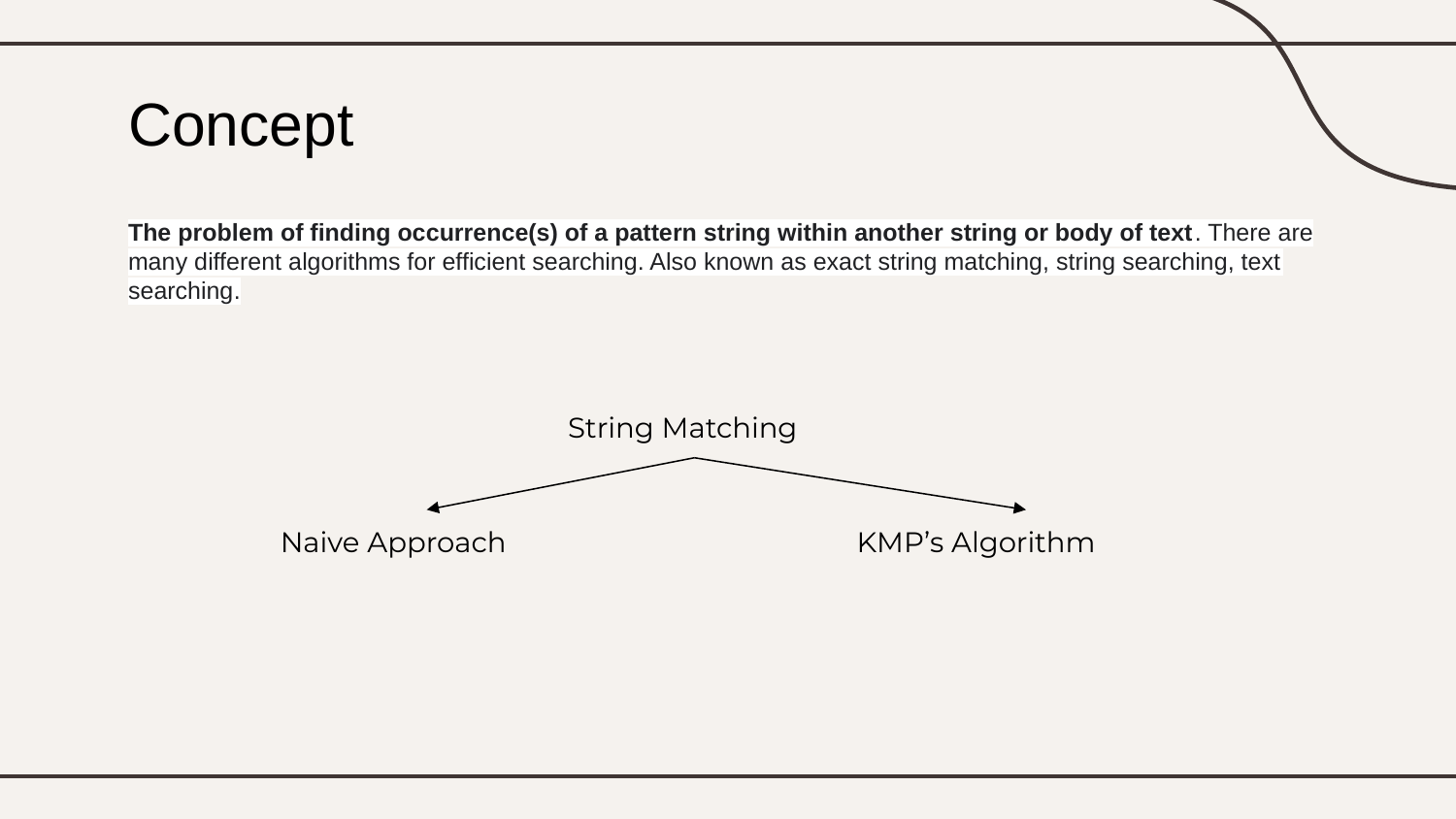

# Concept
The problem of finding occurrence(s) of a pattern string within another string or body of text. There are many different algorithms for efficient searching. Also known as exact string matching, string searching, text searching.

String Matching
Naive Approach
KMP’s Algorithm